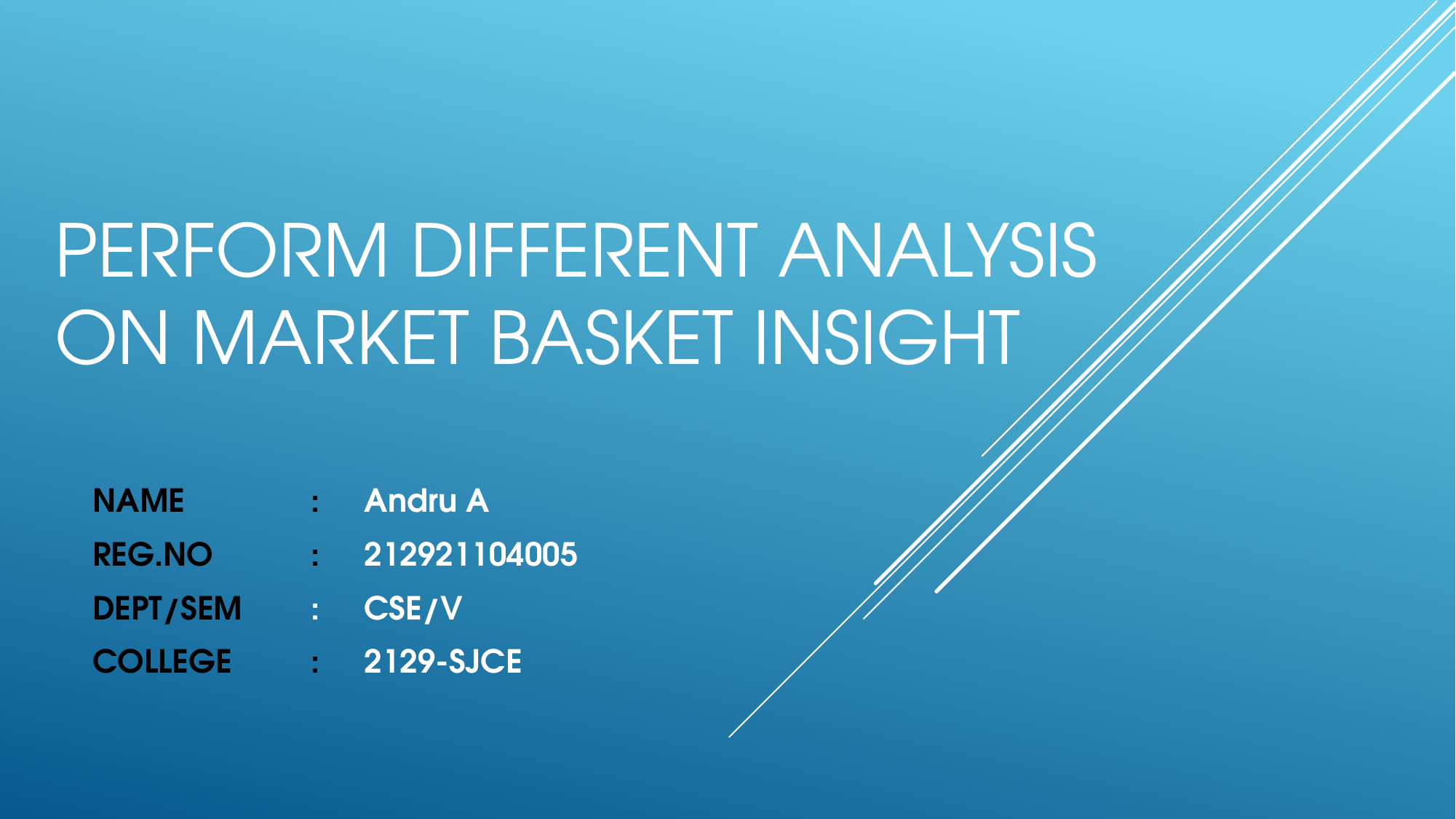

# perform different analysis on Market Basket Insight
NAME		:     Andru A
REG.NO  	:     212921104005
DEPT/SEM	:     CSE/V
COLLEGE	:     2129-SJCE